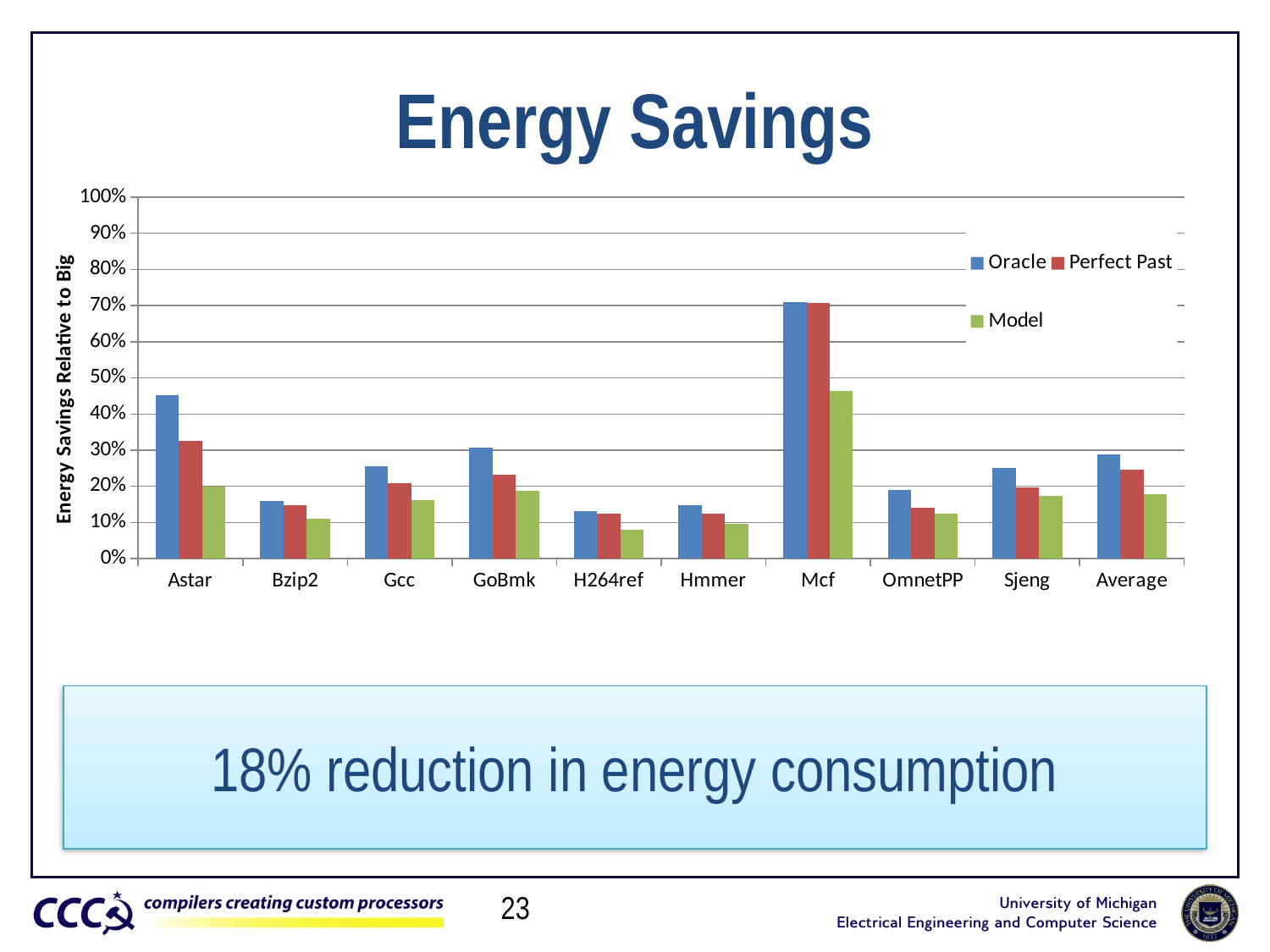

# Energy Savings

### Chart

| Category | Oracle | Perfect Past | Model |
|---|---|---|---|
| Astar | 0.451747 | 0.325231 | 0.199705 |
| Bzip2 | 0.158893 | 0.147832 | 0.110731 |
| Gcc | 0.255559 | 0.207367 | 0.16116 |
| GoBmk | 0.305843 | 0.232892 | 0.187347 |
| H264ref | 0.132209 | 0.124733 | 0.0805641 |
| Hmmer | 0.14666 | 0.124602 | 0.0959898 |
| Mcf | 0.70904 | 0.707766 | 0.462731 |
| OmnetPP | 0.189798 | 0.13942 | 0.124374 |
| Sjeng | 0.251604 | 0.195779 | 0.174074 |
| Average | 0.2890392222222222 | 0.2450691111111111 | 0.17740843333333334 |
18% reduction in energy consumption
Includes the overhead of shared hardware structures